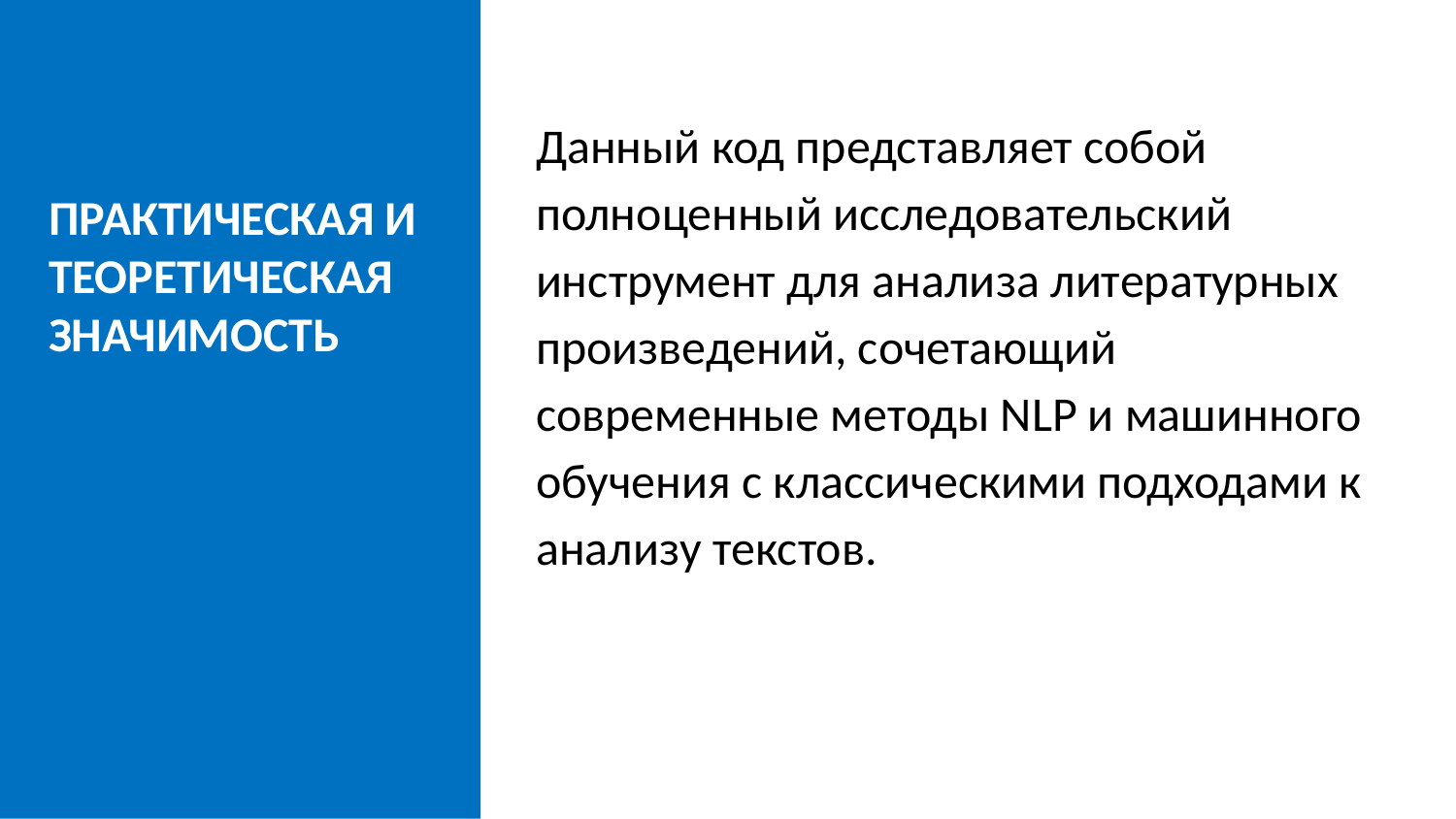

Данный код представляет собой полноценный исследовательский инструмент для анализа литературных произведений, сочетающий современные методы NLP и машинного обучения с классическими подходами к анализу текстов.
ПРАКТИЧЕСКАЯ И ТЕОРЕТИЧЕСКАЯ ЗНАЧИМОСТЬ